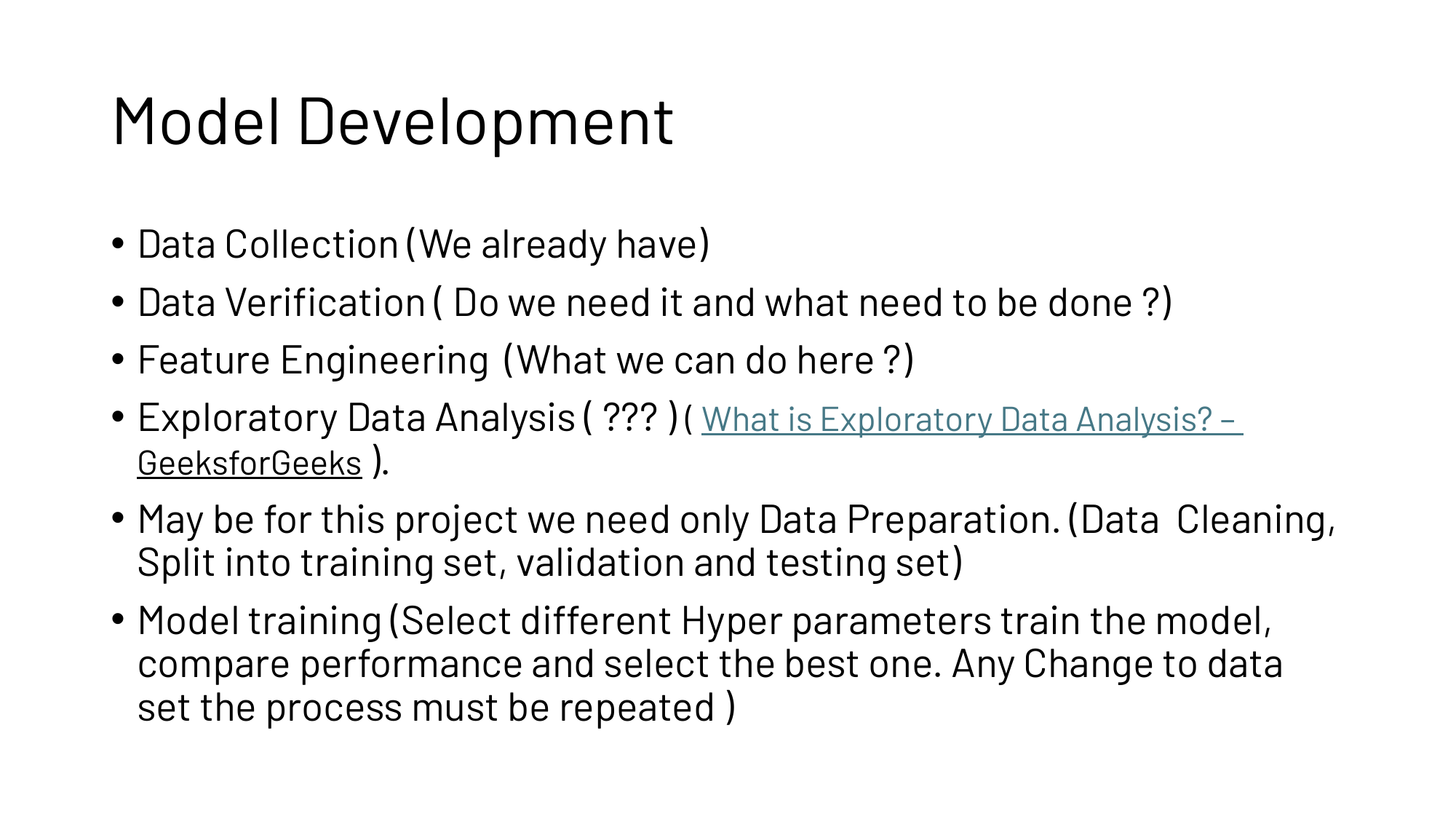

# Model Development
Data Collection (We already have)
Data Verification ( Do we need it and what need to be done ?)
Feature Engineering  (What we can do here ?)
Exploratory Data Analysis ( ??? ) ( What is Exploratory Data Analysis? – GeeksforGeeks ).
May be for this project we need only Data Preparation. (Data  Cleaning, Split into training set, validation and testing set)
Model training (Select different Hyper parameters train the model, compare performance and select the best one. Any Change to data set the process must be repeated )